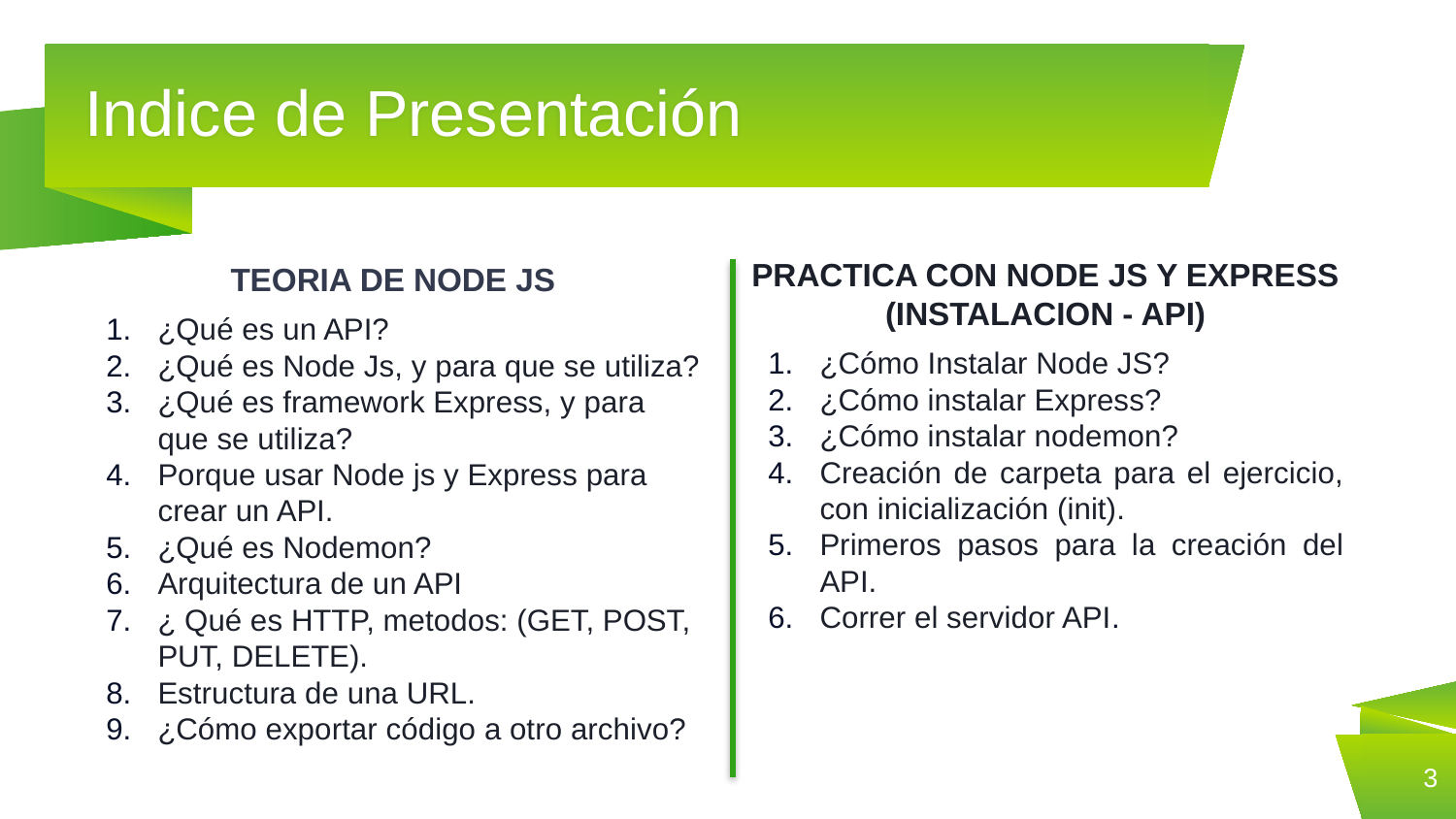

# Indice de Presentación

TEORIA DE NODE JS
¿Qué es un API?
¿Qué es Node Js, y para que se utiliza?
¿Qué es framework Express, y para que se utiliza?
Porque usar Node js y Express para crear un API.
¿Qué es Nodemon?
Arquitectura de un API
¿ Qué es HTTP, metodos: (GET, POST, PUT, DELETE).
Estructura de una URL.
¿Cómo exportar código a otro archivo?

PRACTICA CON NODE JS Y EXPRESS (INSTALACION - API)
¿Cómo Instalar Node JS?
¿Cómo instalar Express?
¿Cómo instalar nodemon?
Creación de carpeta para el ejercicio, con inicialización (init).
Primeros pasos para la creación del API.
Correr el servidor API.
3